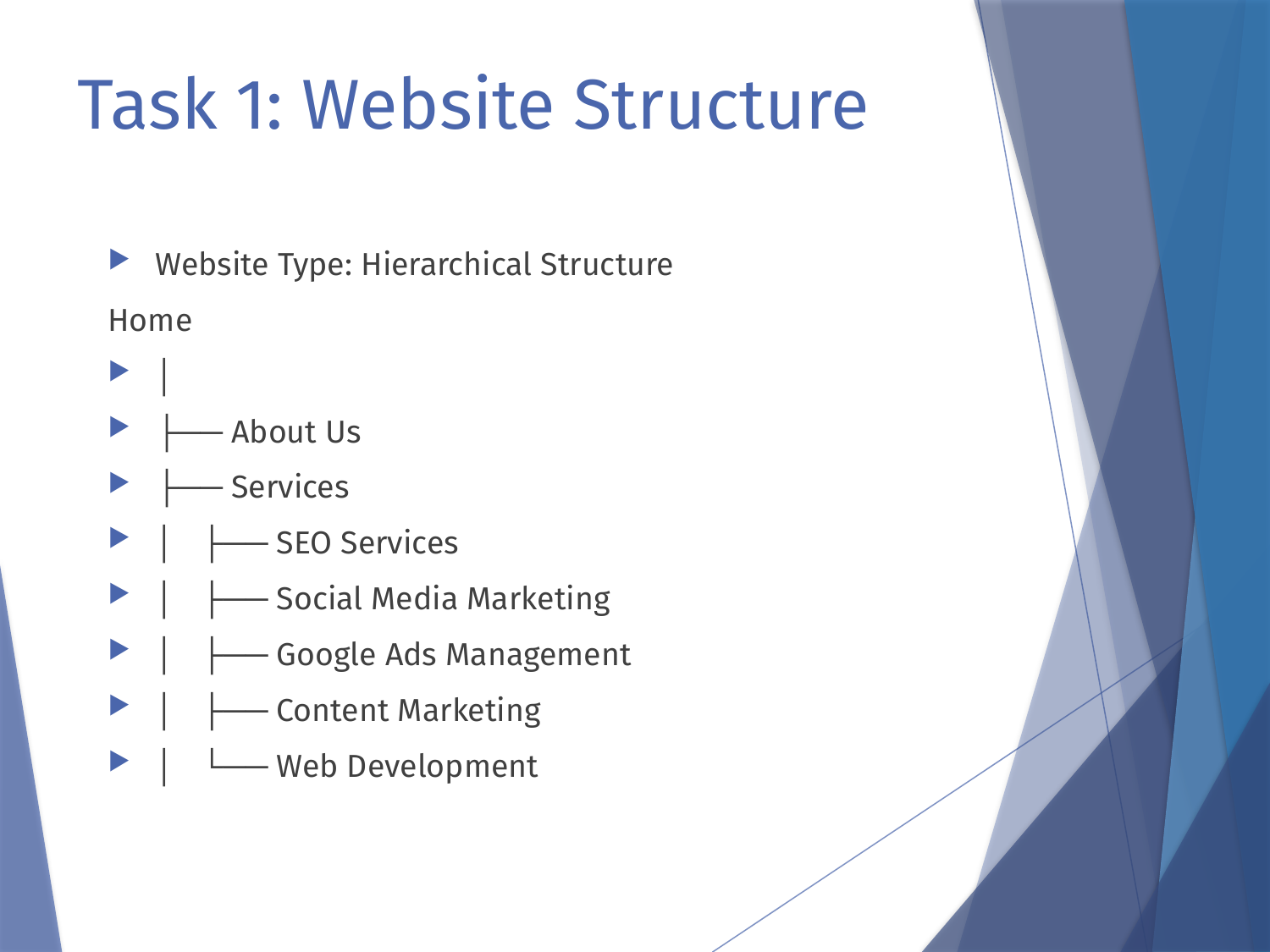

# Task 1: Website Structure

Website Type: Hierarchical Structure
Home
│
├── About Us
├── Services
│   ├── SEO Services
│   ├── Social Media Marketing
│   ├── Google Ads Management
│   ├── Content Marketing
│   └── Web Development